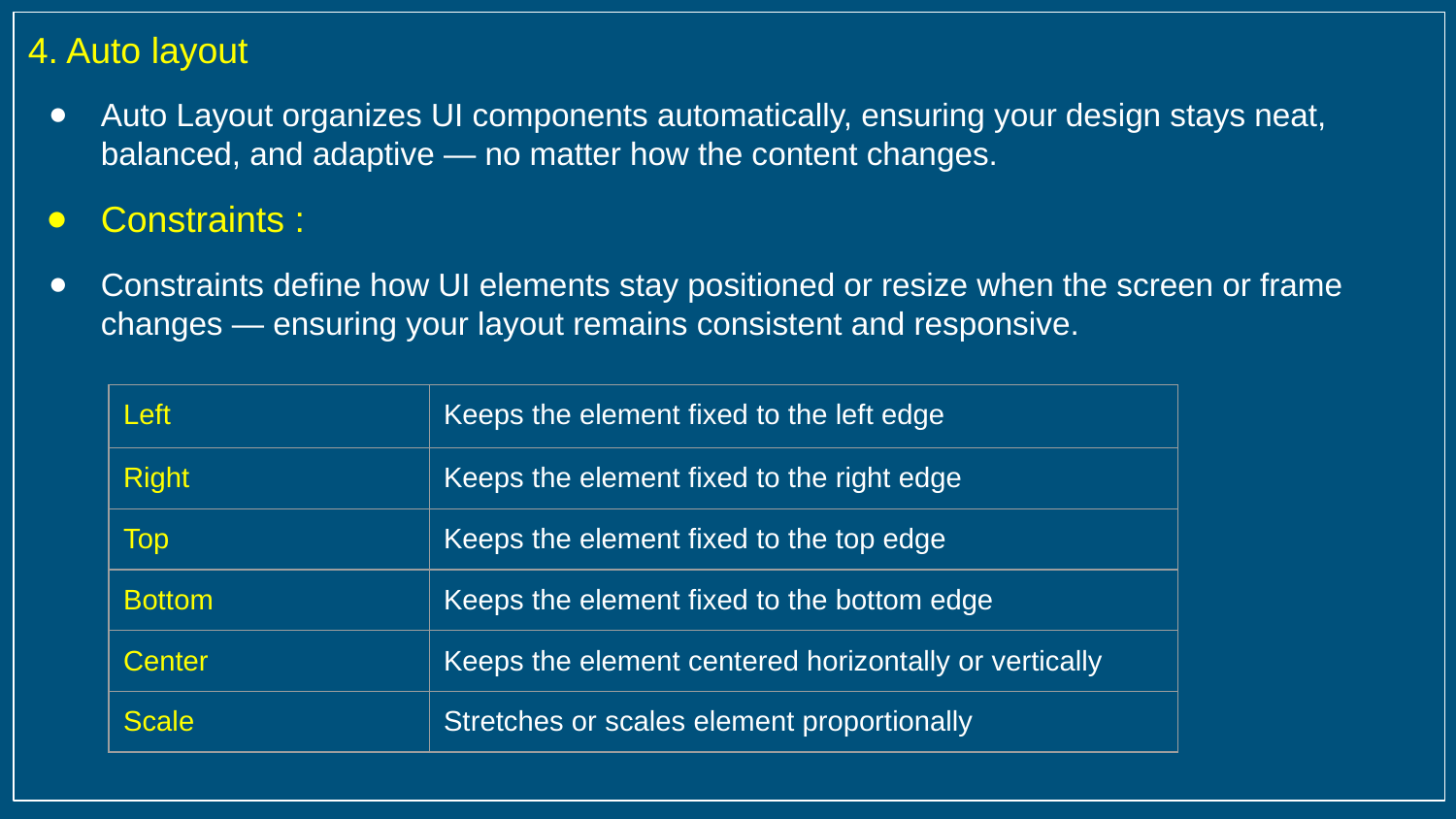

# 4. Auto layout

Auto Layout organizes UI components automatically, ensuring your design stays neat, balanced, and adaptive — no matter how the content changes.

Constraints :

Constraints define how UI elements stay positioned or resize when the screen or frame changes — ensuring your layout remains consistent and responsive.

| Left | Keeps the element fixed to the left edge |
| --- | --- |
| Right | Keeps the element fixed to the right edge |
| Top | Keeps the element fixed to the top edge |
| Bottom | Keeps the element fixed to the bottom edge |
| Center | Keeps the element centered horizontally or vertically |
| Scale | Stretches or scales element proportionally |